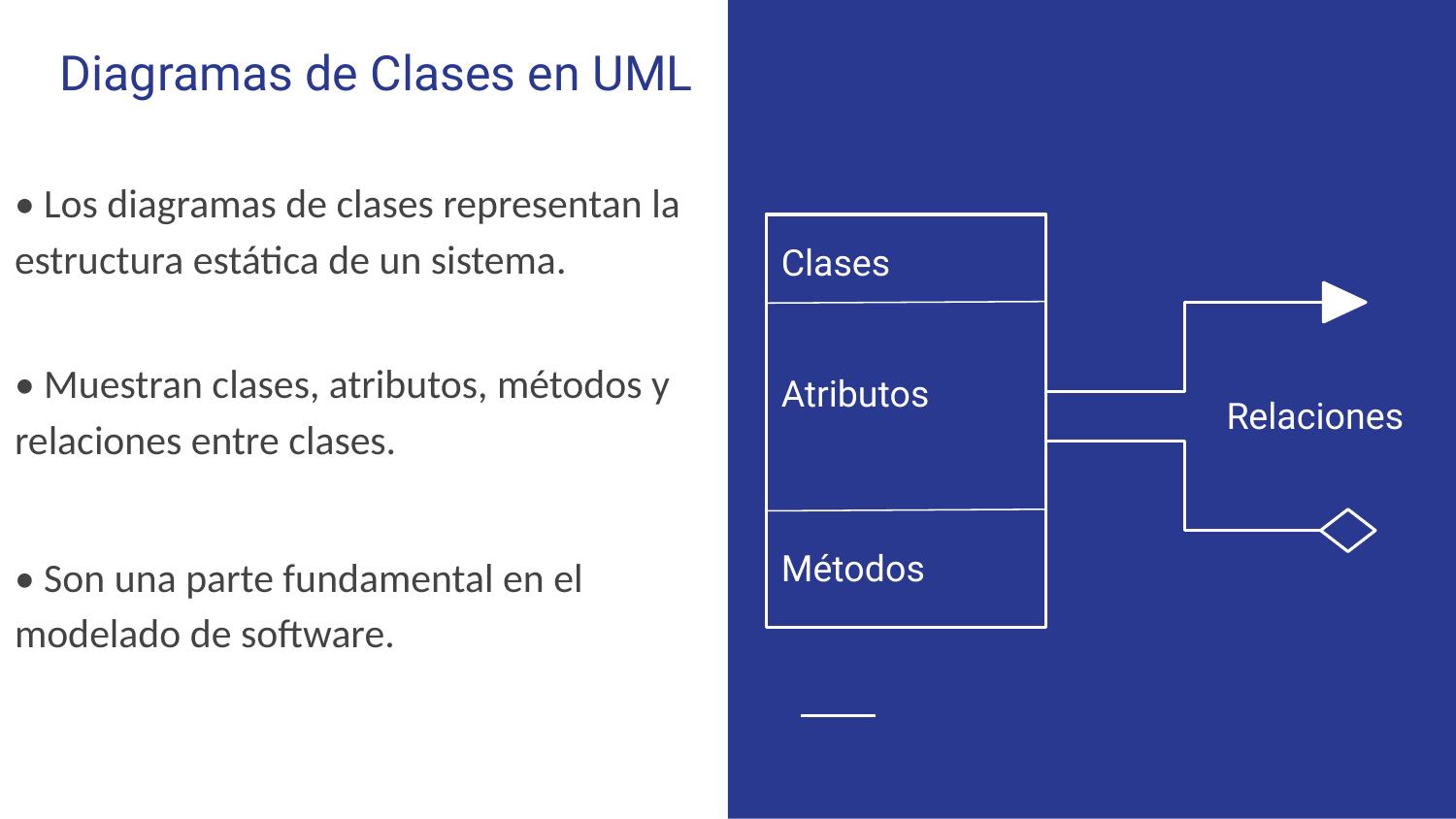

# Diagramas de Clases en UML
• Los diagramas de clases representan la estructura estática de un sistema.

• Muestran clases, atributos, métodos y relaciones entre clases.

• Son una parte fundamental en el modelado de software.

Clases

Atributos

Métodos

Relaciones